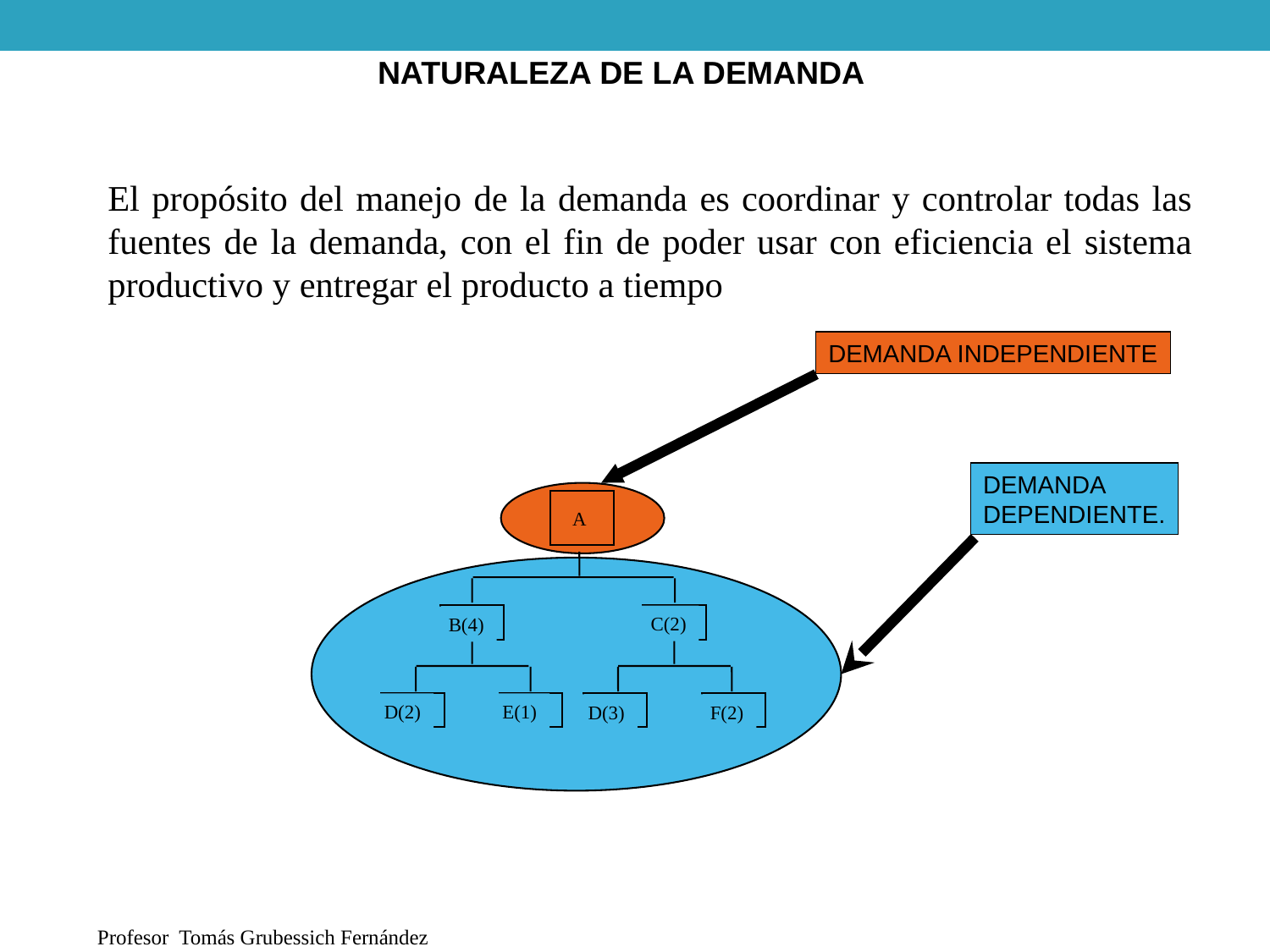

NATURALEZA DE LA DEMANDA
El propósito del manejo de la demanda es coordinar y controlar todas las fuentes de la demanda, con el fin de poder usar con eficiencia el sistema productivo y entregar el producto a tiempo

DEMANDA INDEPENDIENTE

DEMANDA
DEPENDIENTE.

A

C(2)
B(4)

D(2)
E(1)
D(3)
F(2)